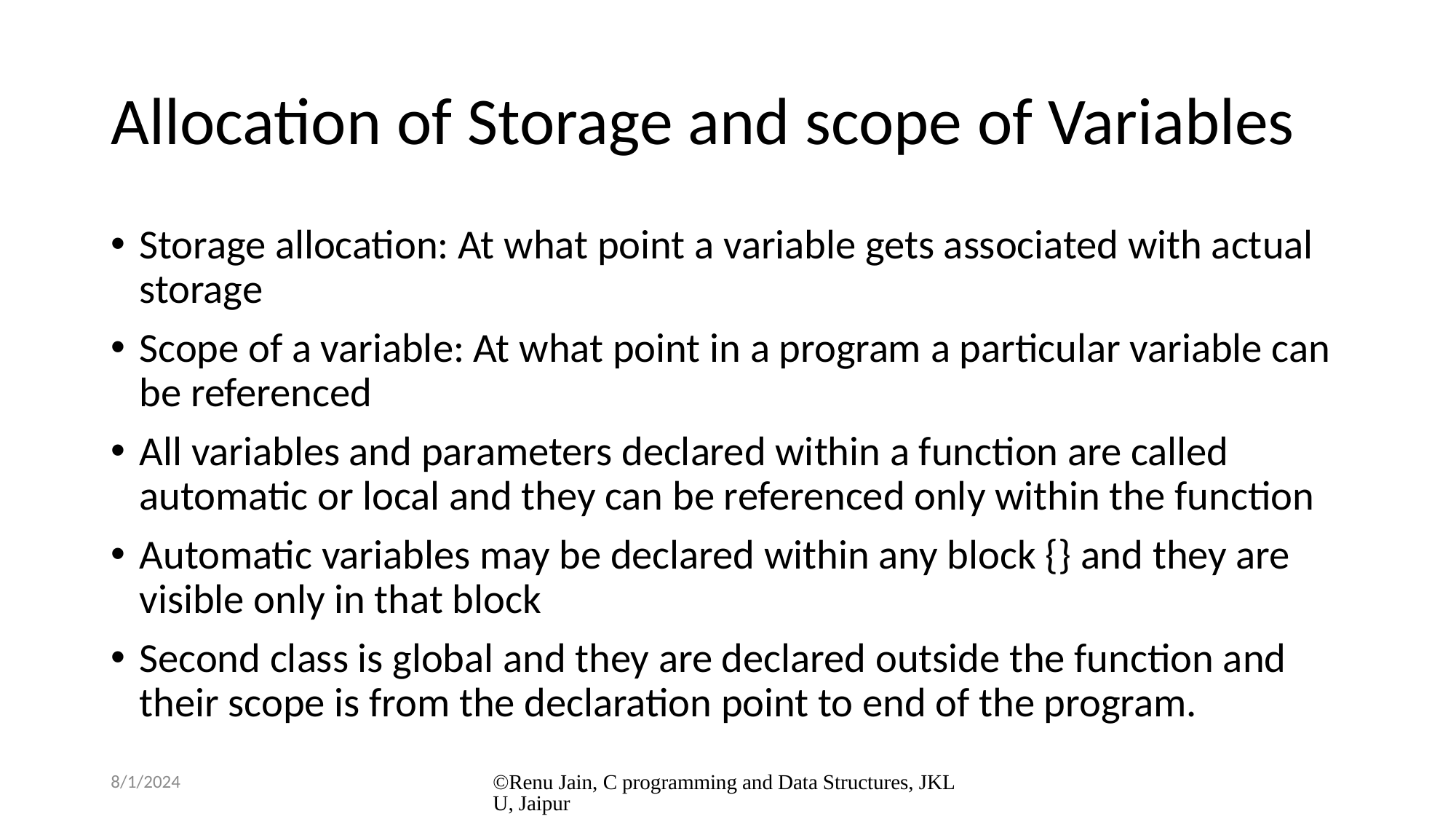

# Allocation of Storage and scope of Variables
Storage allocation: At what point a variable gets associated with actual storage
Scope of a variable: At what point in a program a particular variable can be referenced
All variables and parameters declared within a function are called automatic or local and they can be referenced only within the function
Automatic variables may be declared within any block {} and they are visible only in that block
Second class is global and they are declared outside the function and their scope is from the declaration point to end of the program.
8/1/2024
©Renu Jain, C programming and Data Structures, JKLU, Jaipur